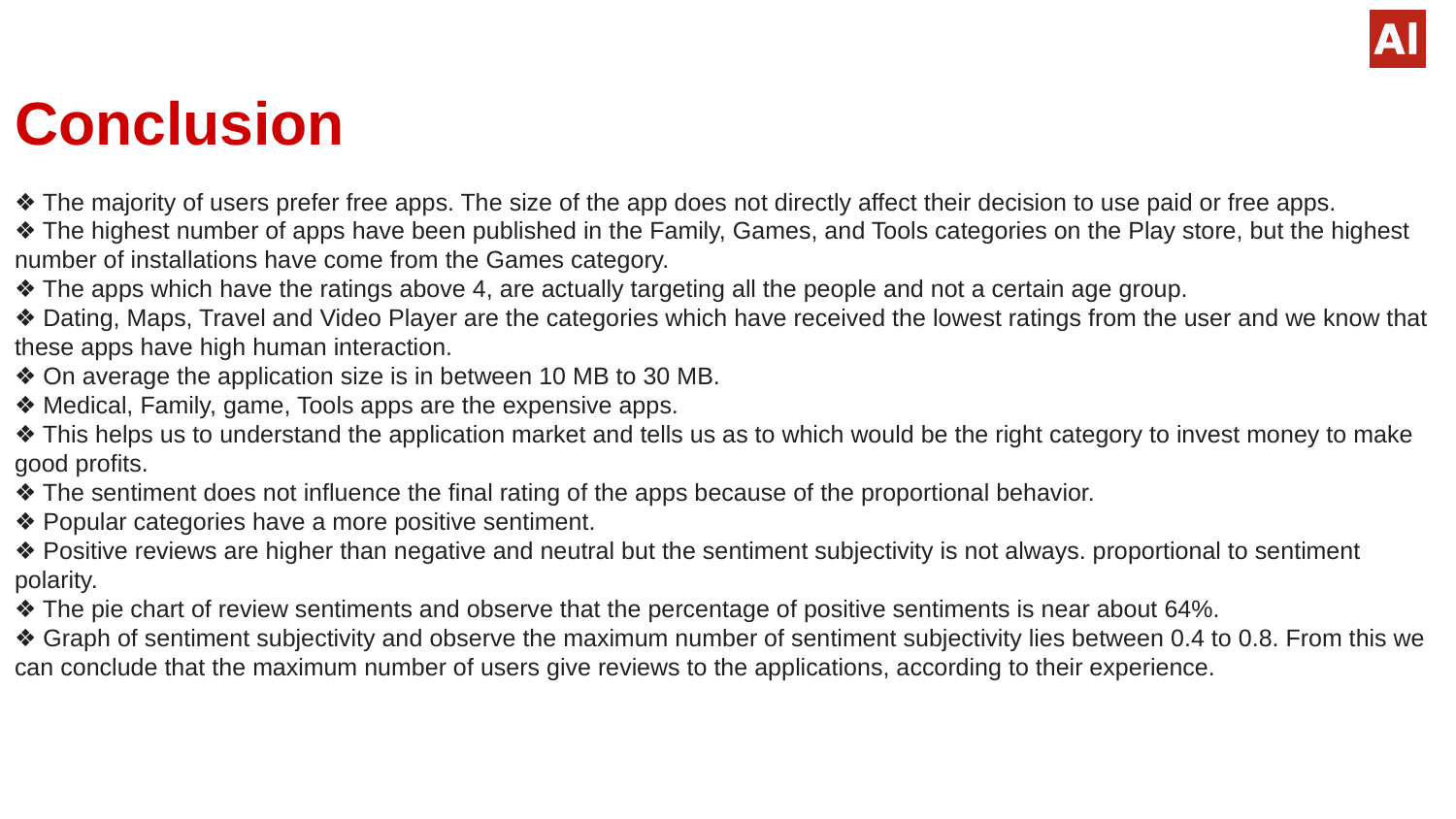

# Conclusion ❖ The majority of users prefer free apps. The size of the app does not directly affect their decision to use paid or free apps. ❖ The highest number of apps have been published in the Family, Games, and Tools categories on the Play store, but the highest number of installations have come from the Games category. ❖ The apps which have the ratings above 4, are actually targeting all the people and not a certain age group. ❖ Dating, Maps, Travel and Video Player are the categories which have received the lowest ratings from the user and we know that these apps have high human interaction. ❖ On average the application size is in between 10 MB to 30 MB. ❖ Medical, Family, game, Tools apps are the expensive apps. ❖ This helps us to understand the application market and tells us as to which would be the right category to invest money to make good profits. ❖ The sentiment does not influence the final rating of the apps because of the proportional behavior. ❖ Popular categories have a more positive sentiment. ❖ Positive reviews are higher than negative and neutral but the sentiment subjectivity is not always. proportional to sentiment polarity. ❖ The pie chart of review sentiments and observe that the percentage of positive sentiments is near about 64%. ❖ Graph of sentiment subjectivity and observe the maximum number of sentiment subjectivity lies between 0.4 to 0.8. From this we can conclude that the maximum number of users give reviews to the applications, according to their experience.